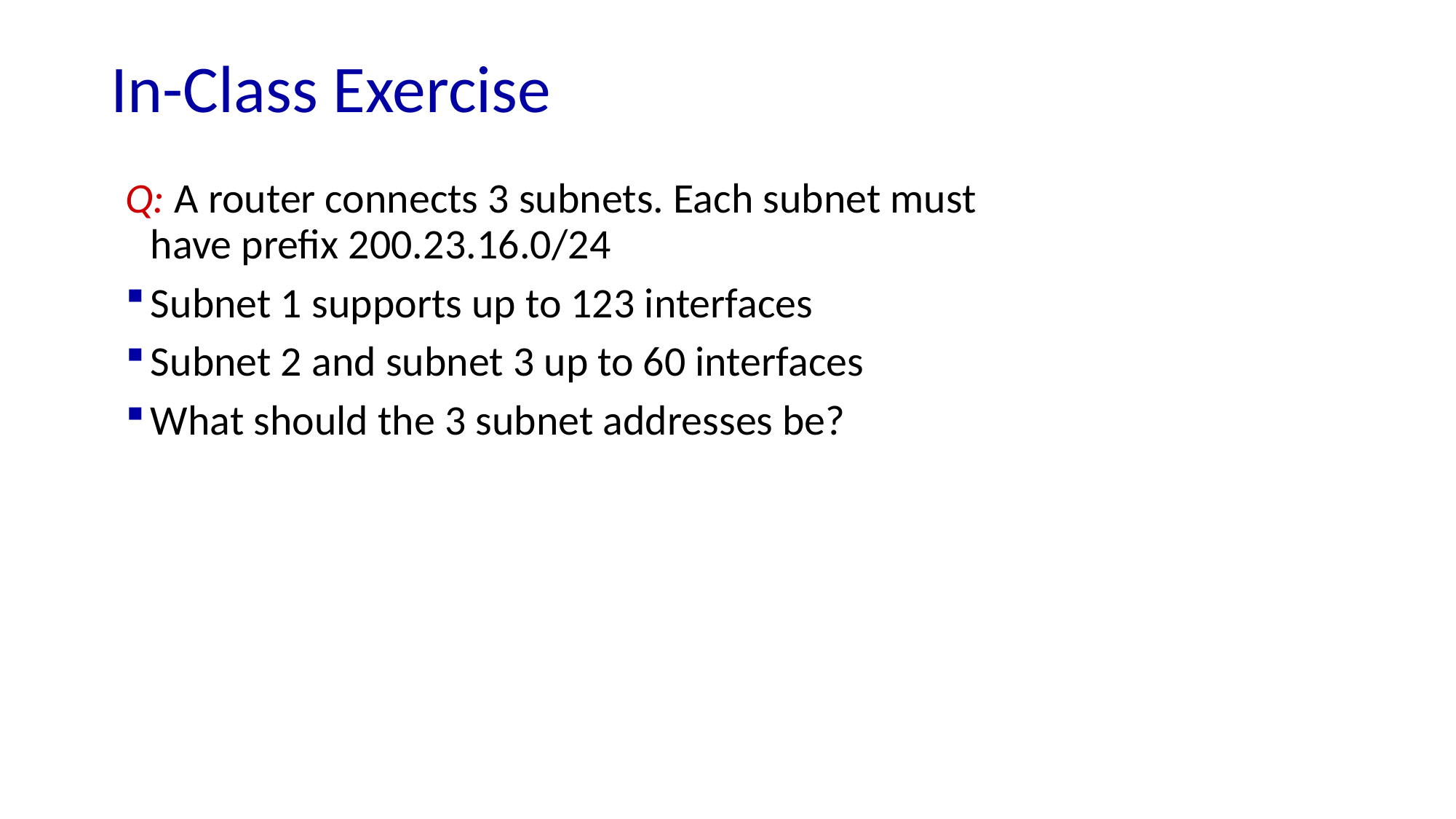

# In-Class Exercise
Q: A router connects 3 subnets. Each subnet must have prefix 200.23.16.0/24
Subnet 1 supports up to 123 interfaces
Subnet 2 and subnet 3 up to 60 interfaces
What should the 3 subnet addresses be?